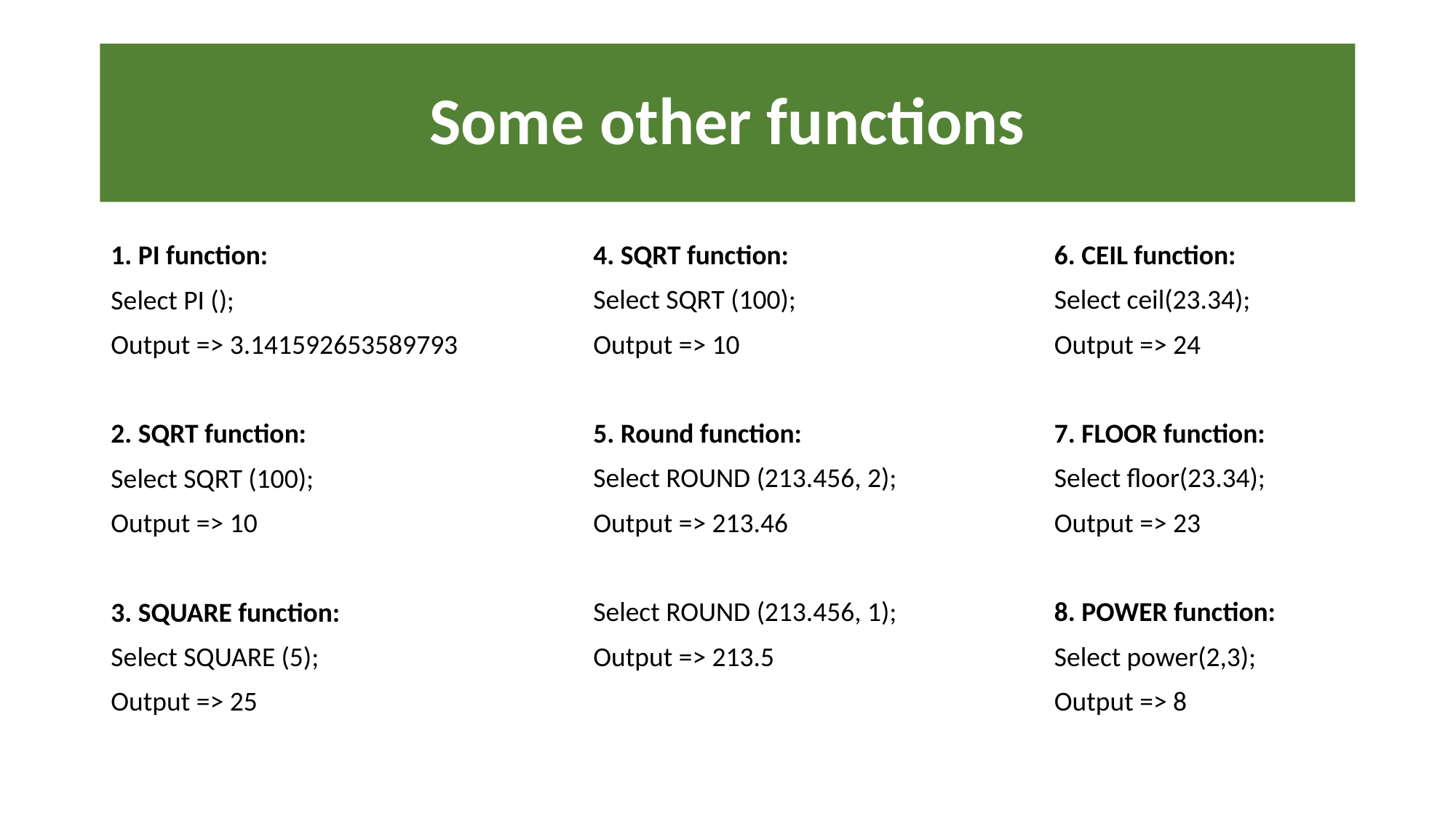

# Some other functions
4. SQRT function:
Select SQRT (100);
Output => 10

5. Round function:
Select ROUND (213.456, 2);
Output => 213.46

Select ROUND (213.456, 1);
Output => 213.5

6. CEIL function:
Select ceil(23.34);
Output => 24

7. FLOOR function:
Select floor(23.34);
Output => 23

8. POWER function:
Select power(2,3);
Output => 8

1. PI function:
Select PI ();
Output => 3.141592653589793

2. SQRT function:
Select SQRT (100);
Output => 10

3. SQUARE function:
Select SQUARE (5);
Output => 25